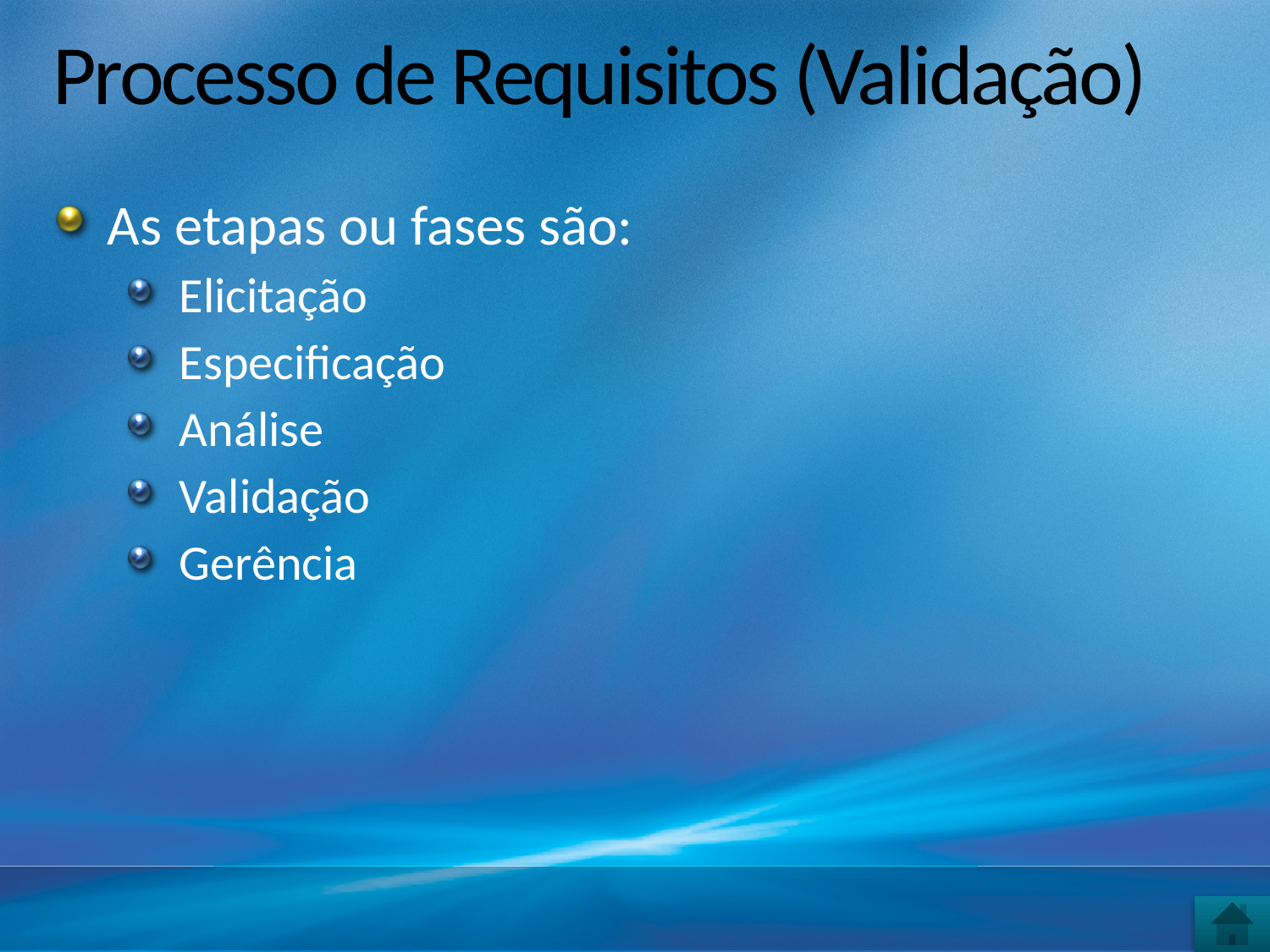

# Processo de Requisitos (Validação)
As etapas ou fases são:
Elicitação
Especificação
Análise
Validação
Gerência